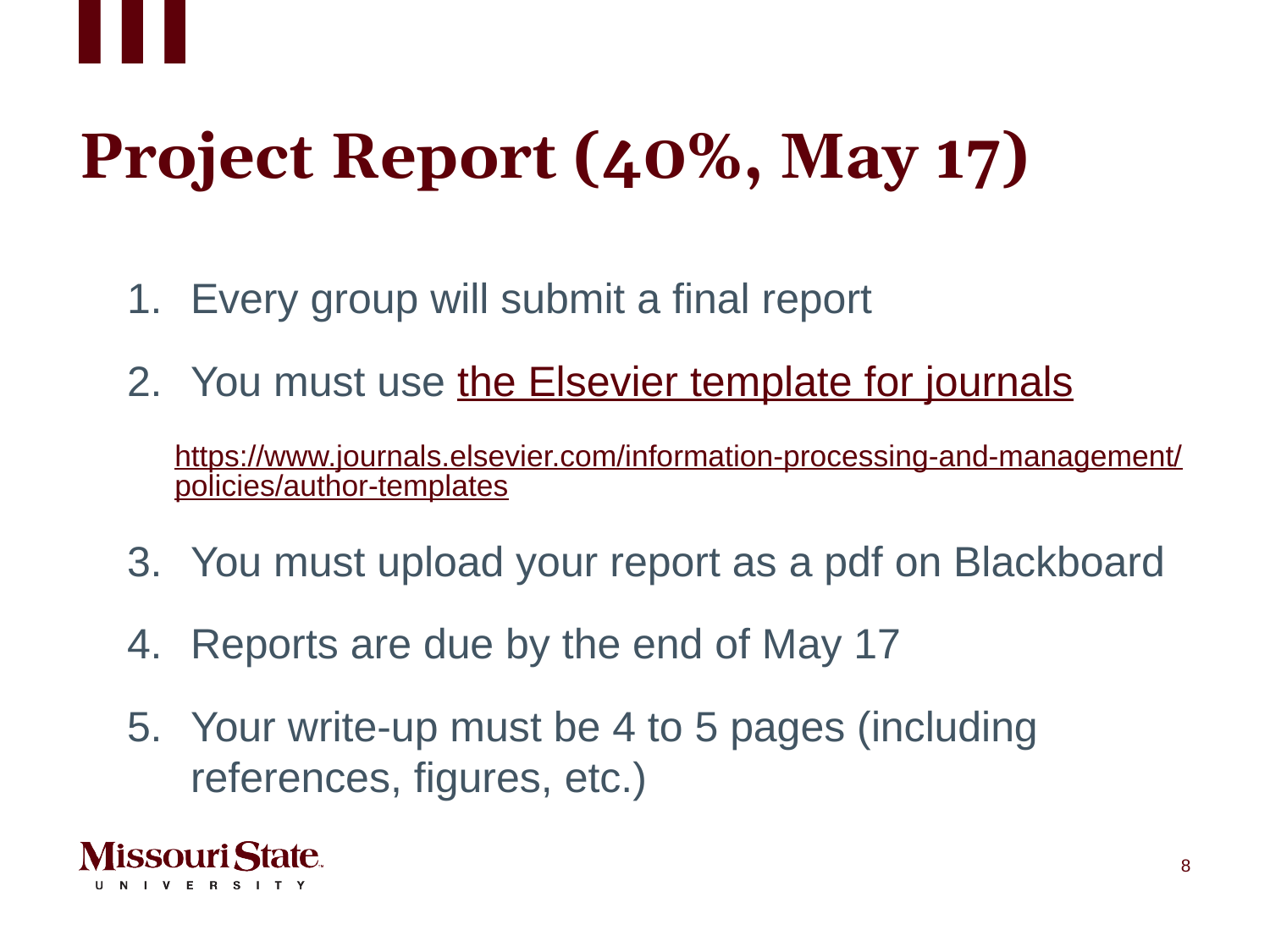

# Project Report (40%, May 17)
Every group will submit a final report
You must use the Elsevier template for journals
https://www.journals.elsevier.com/information-processing-and-management/policies/author-templates
You must upload your report as a pdf on Blackboard
Reports are due by the end of May 17
Your write-up must be 4 to 5 pages (including references, figures, etc.)

8